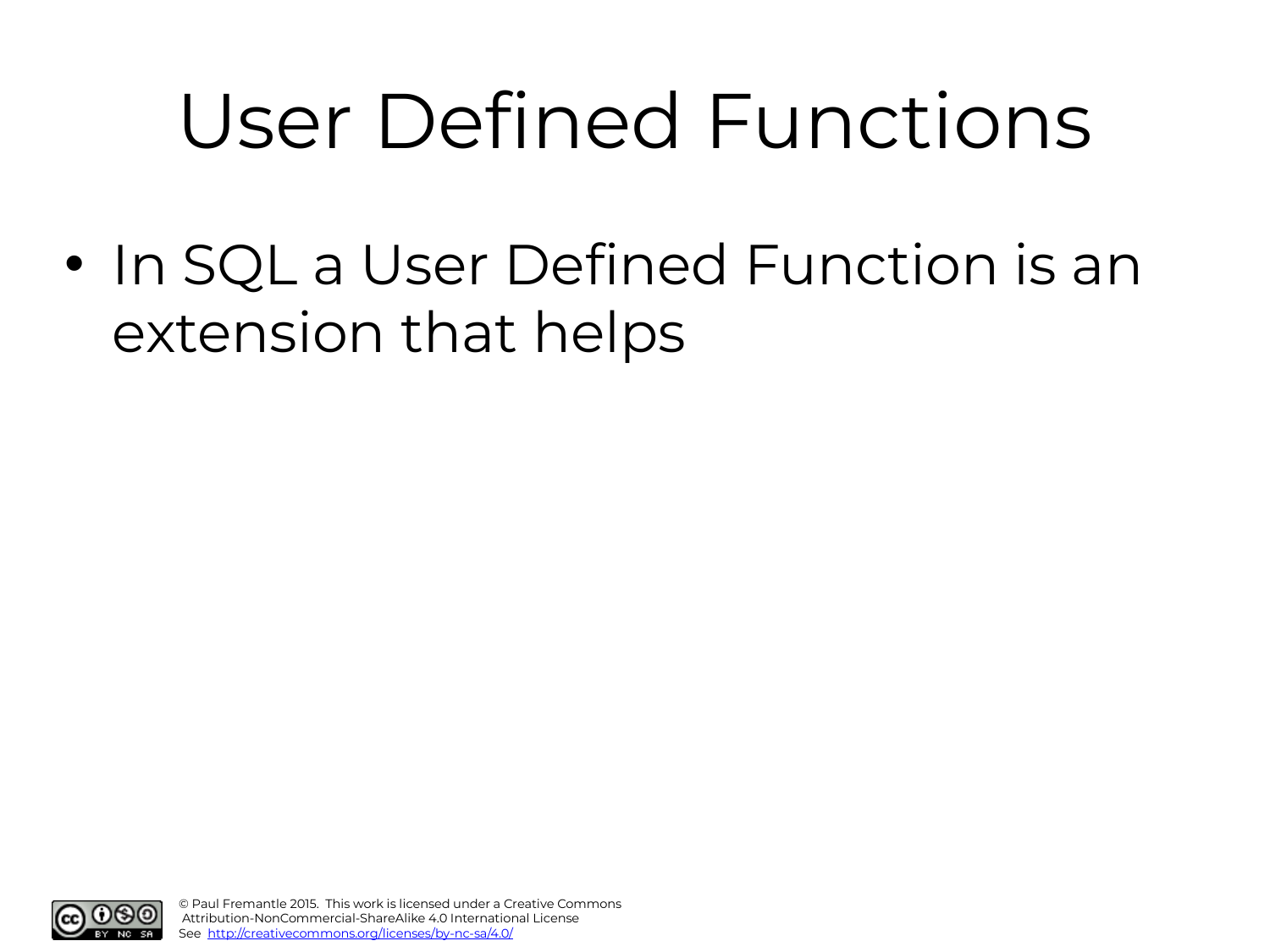

# User Defined Functions
In SQL a User Defined Function is an extension that helps